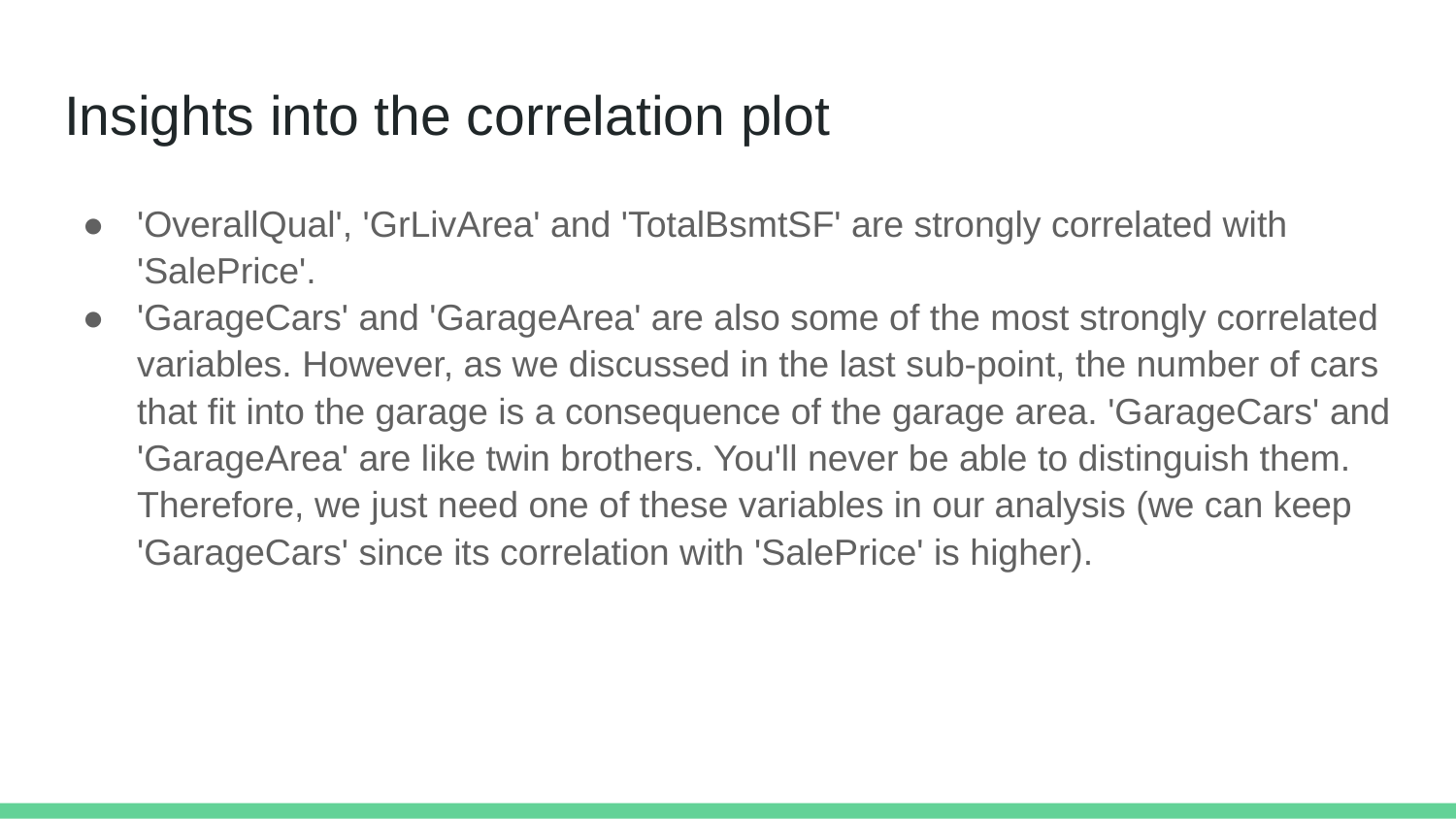

# Insights into the correlation plot
'OverallQual', 'GrLivArea' and 'TotalBsmtSF' are strongly correlated with 'SalePrice'.
'GarageCars' and 'GarageArea' are also some of the most strongly correlated variables. However, as we discussed in the last sub-point, the number of cars that fit into the garage is a consequence of the garage area. 'GarageCars' and 'GarageArea' are like twin brothers. You'll never be able to distinguish them. Therefore, we just need one of these variables in our analysis (we can keep 'GarageCars' since its correlation with 'SalePrice' is higher).